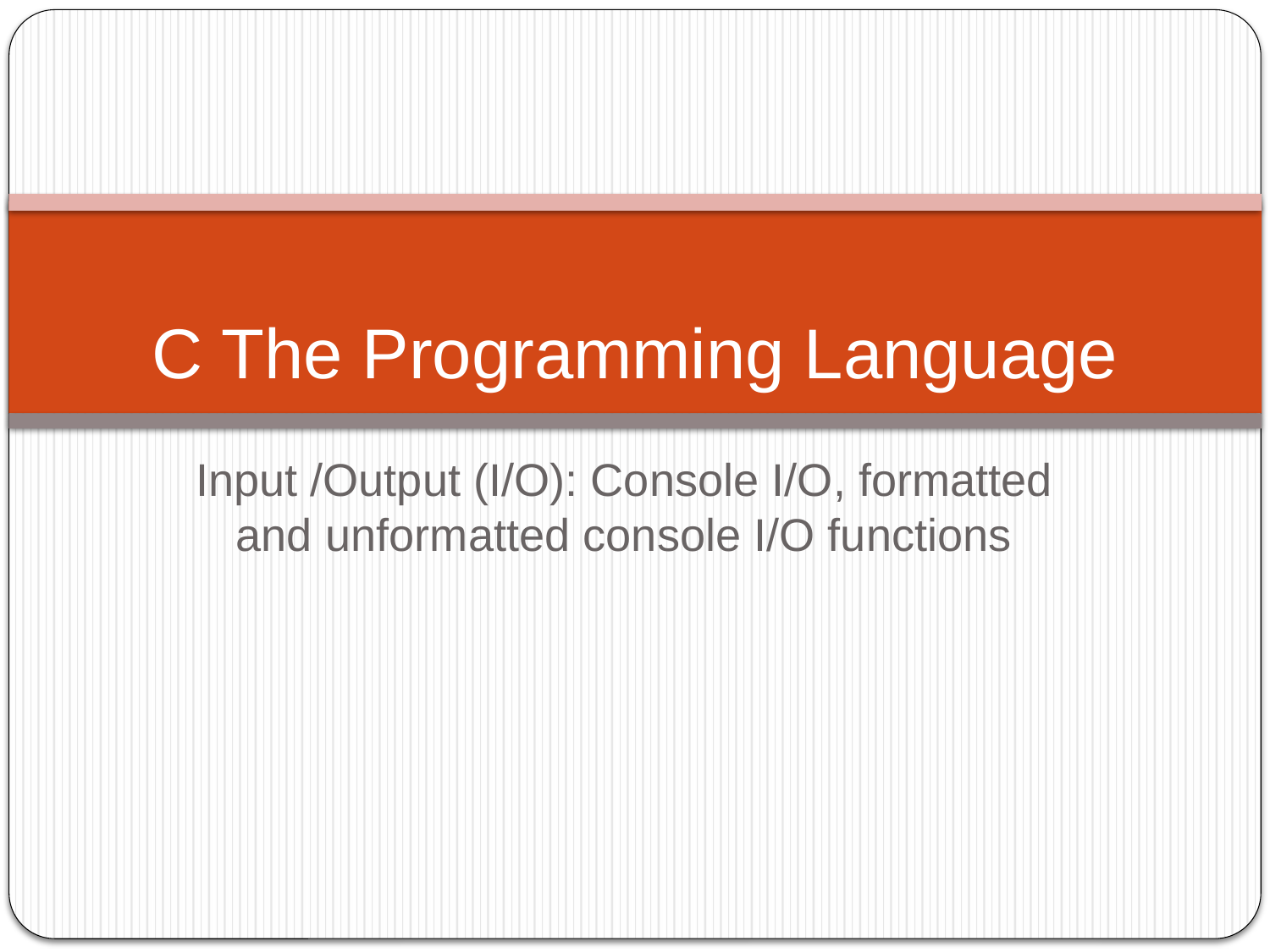

# C The Programming Language
Input /Output (I/O): Console I/O, formatted and unformatted console I/O functions